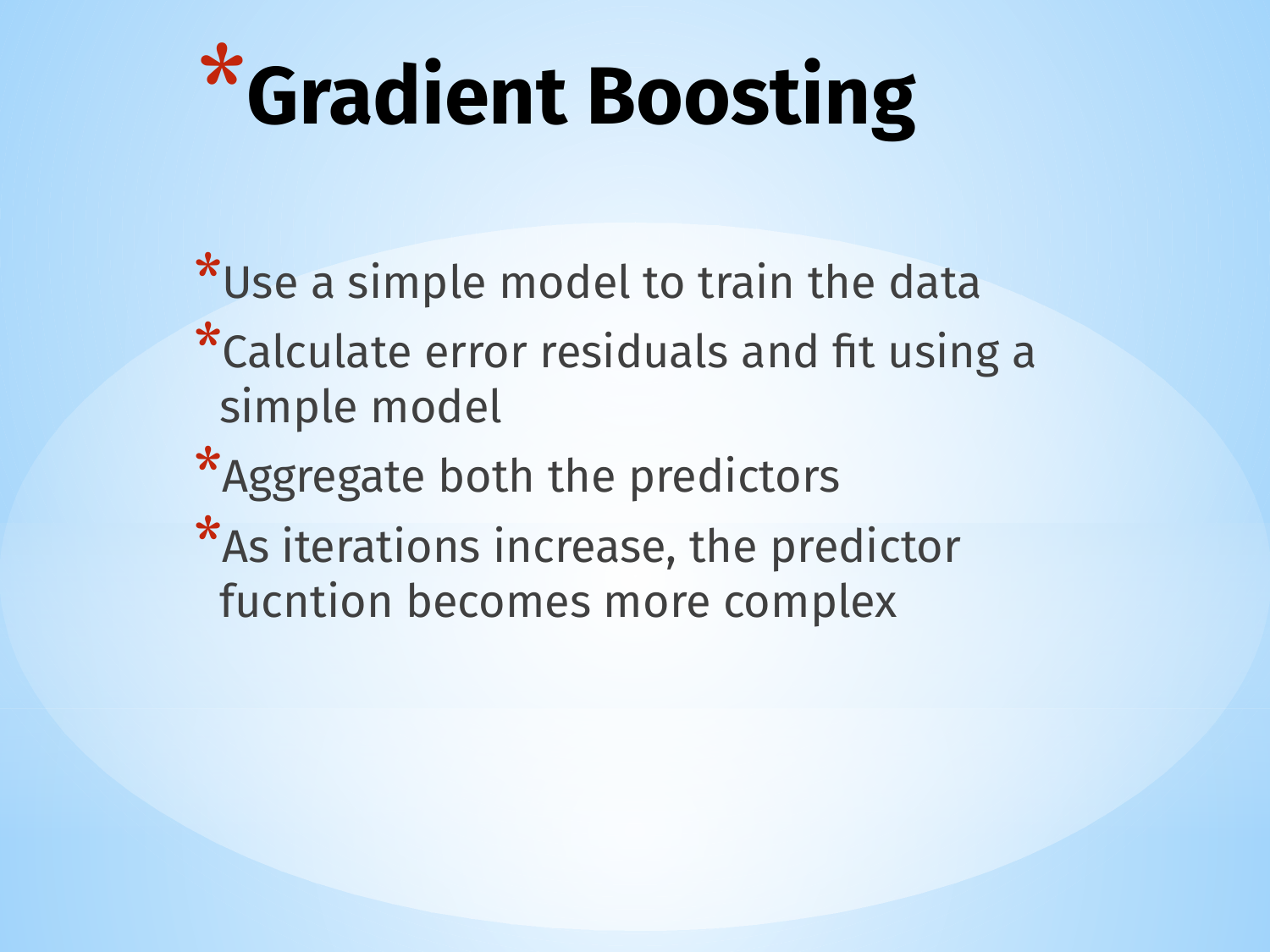

# Gradient Boosting
Use a simple model to train the data
Calculate error residuals and fit using a simple model
Aggregate both the predictors
As iterations increase, the predictor fucntion becomes more complex